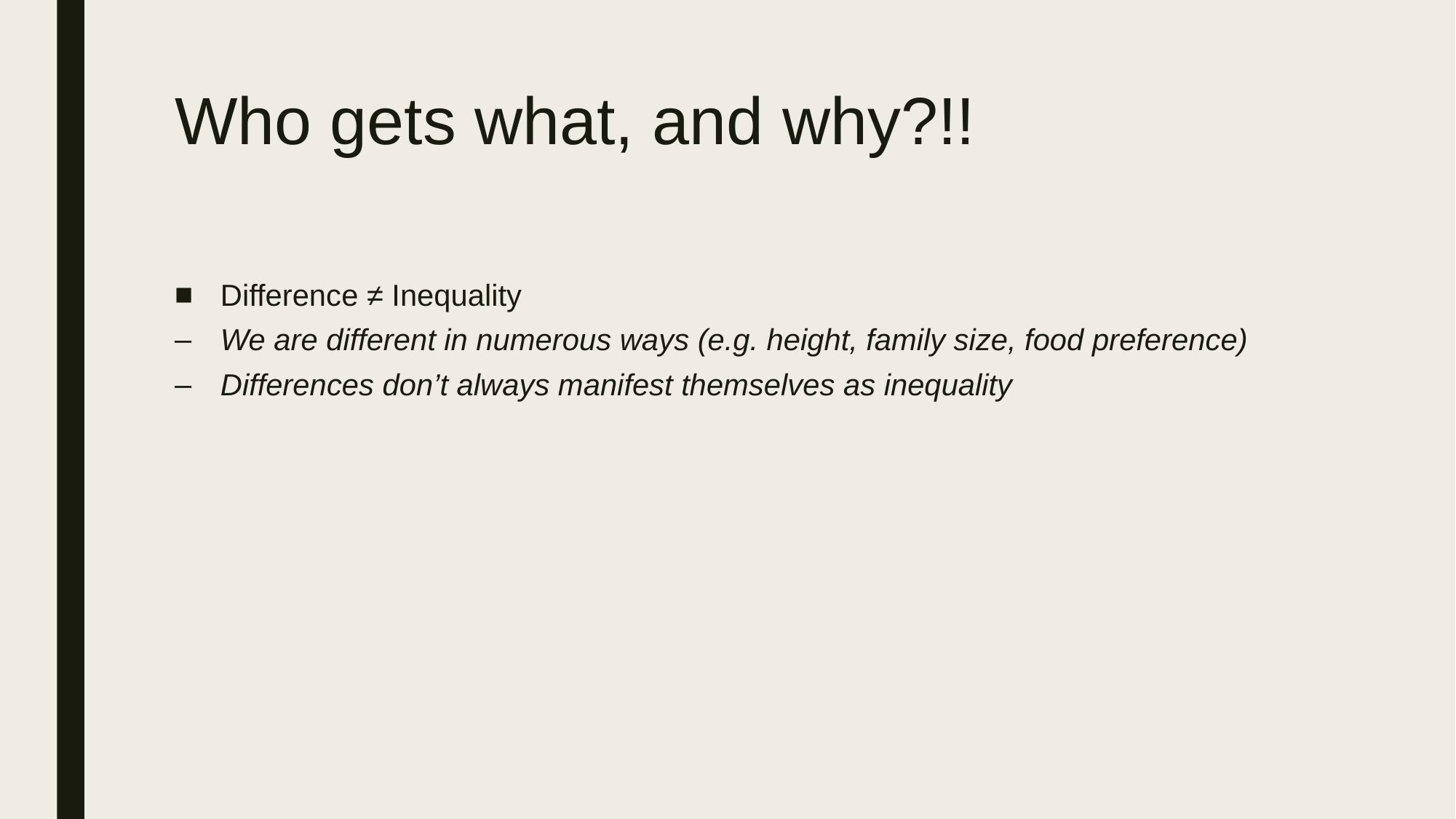

# Who gets what, and why?!!
Difference ≠ Inequality
We are different in numerous ways (e.g. height, family size, food preference)
Differences don’t always manifest themselves as inequality